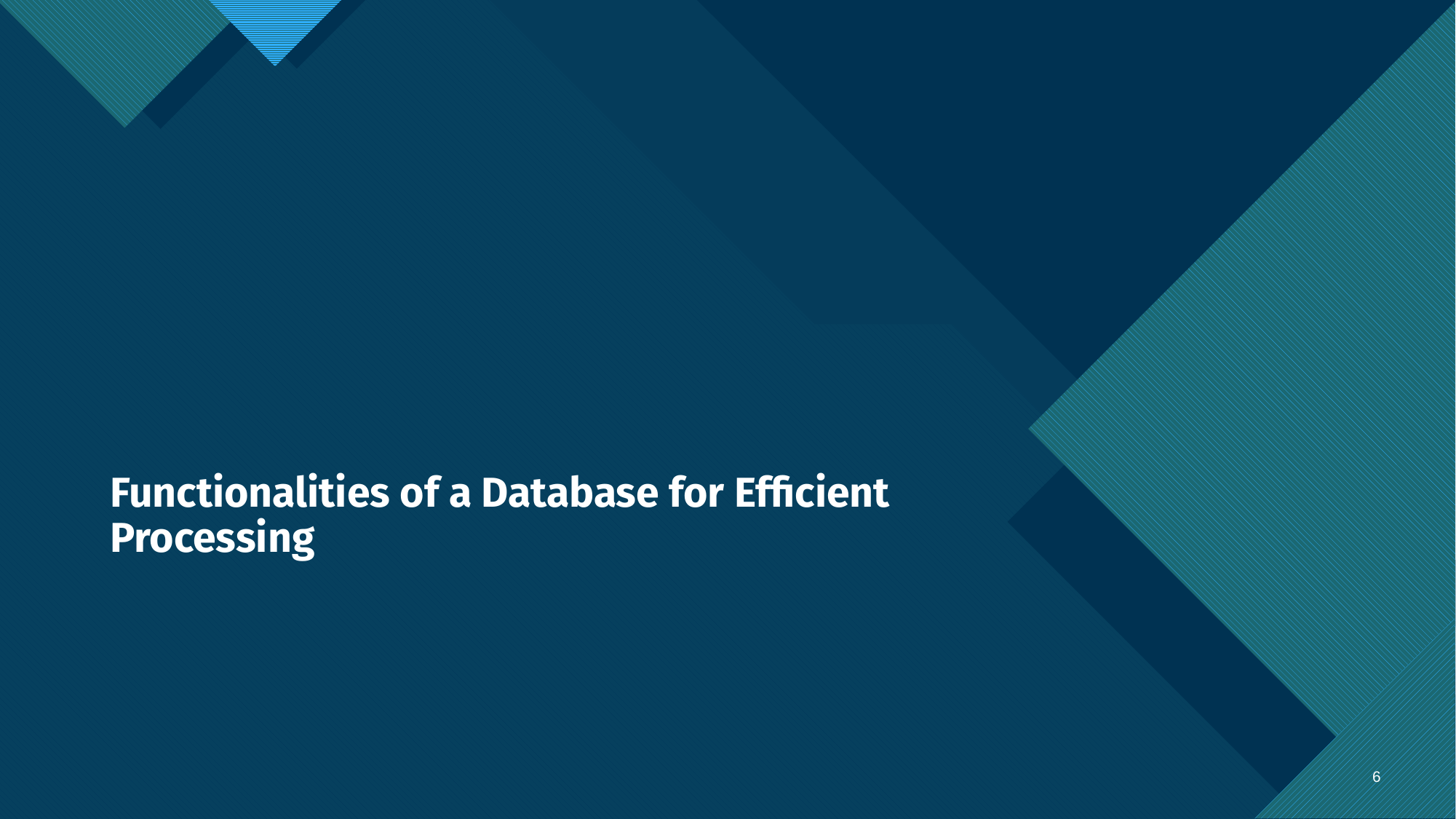

# Functionalities of a Database for Efficient Processing

6